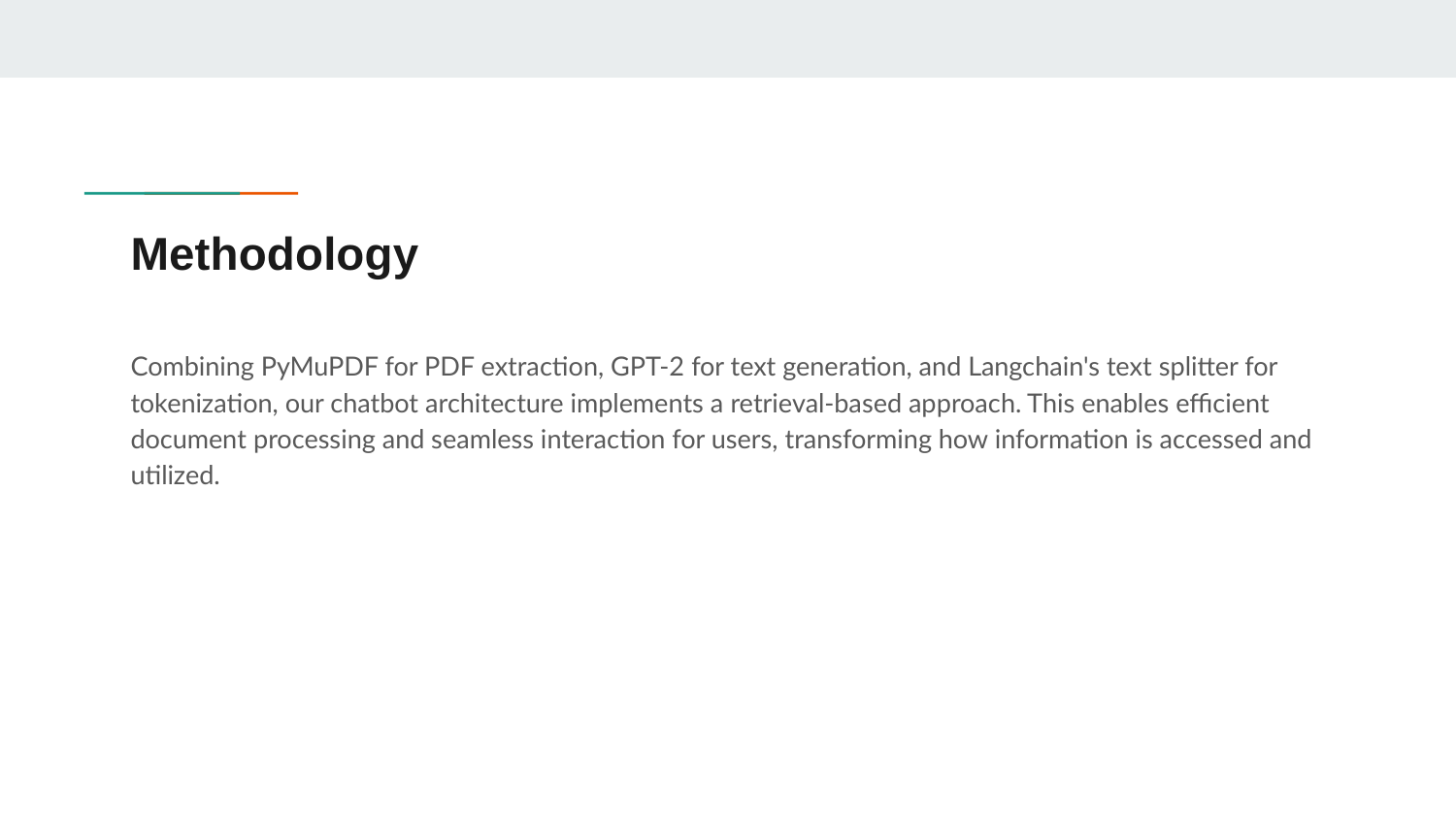

# Methodology
Combining PyMuPDF for PDF extraction, GPT-2 for text generation, and Langchain's text splitter for tokenization, our chatbot architecture implements a retrieval-based approach. This enables efficient document processing and seamless interaction for users, transforming how information is accessed and utilized.